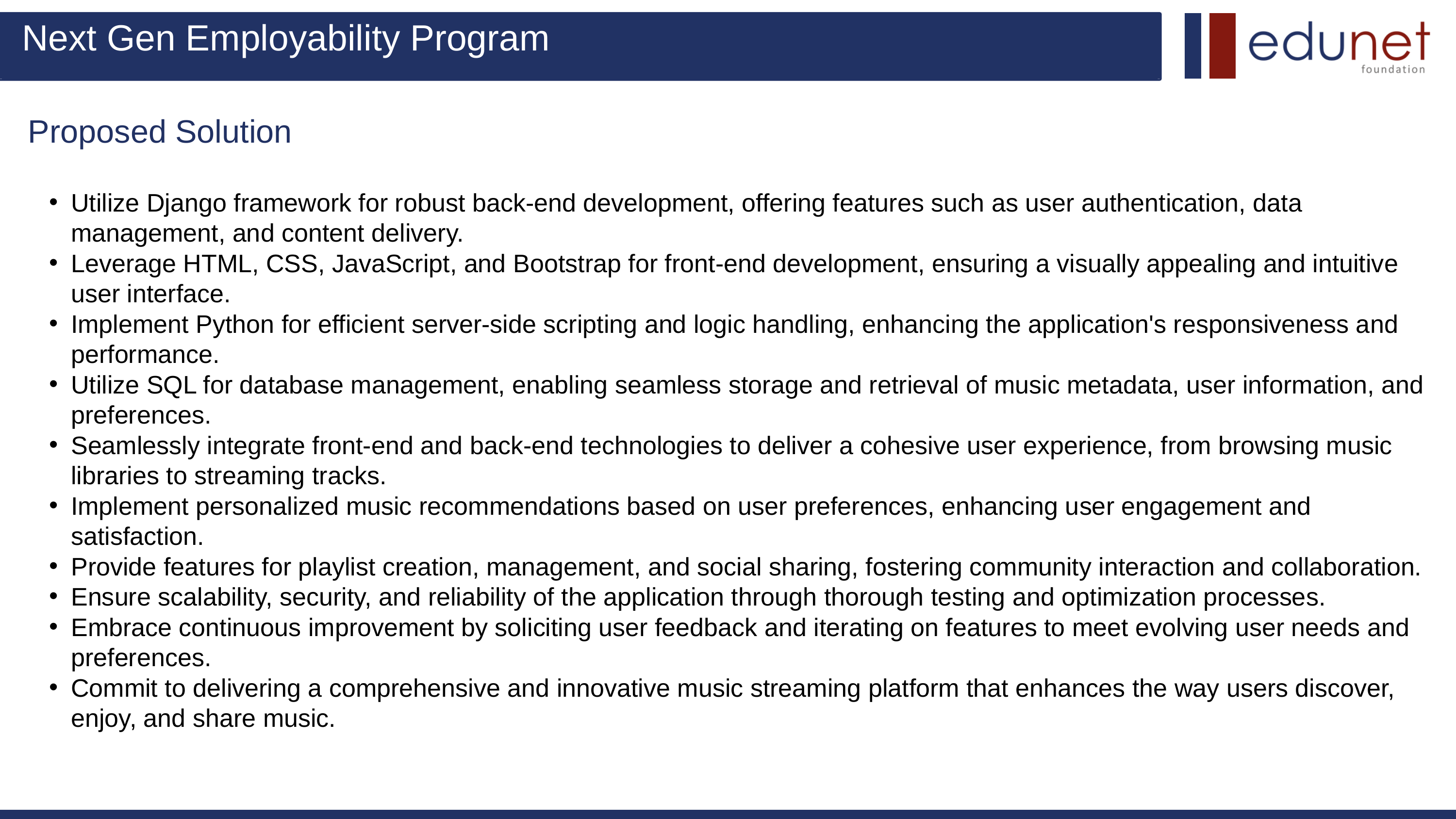

Next Gen Employability Program
Proposed Solution
Utilize Django framework for robust back-end development, offering features such as user authentication, data management, and content delivery.
Leverage HTML, CSS, JavaScript, and Bootstrap for front-end development, ensuring a visually appealing and intuitive user interface.
Implement Python for efficient server-side scripting and logic handling, enhancing the application's responsiveness and performance.
Utilize SQL for database management, enabling seamless storage and retrieval of music metadata, user information, and preferences.
Seamlessly integrate front-end and back-end technologies to deliver a cohesive user experience, from browsing music libraries to streaming tracks.
Implement personalized music recommendations based on user preferences, enhancing user engagement and satisfaction.
Provide features for playlist creation, management, and social sharing, fostering community interaction and collaboration.
Ensure scalability, security, and reliability of the application through thorough testing and optimization processes.
Embrace continuous improvement by soliciting user feedback and iterating on features to meet evolving user needs and preferences.
Commit to delivering a comprehensive and innovative music streaming platform that enhances the way users discover, enjoy, and share music.